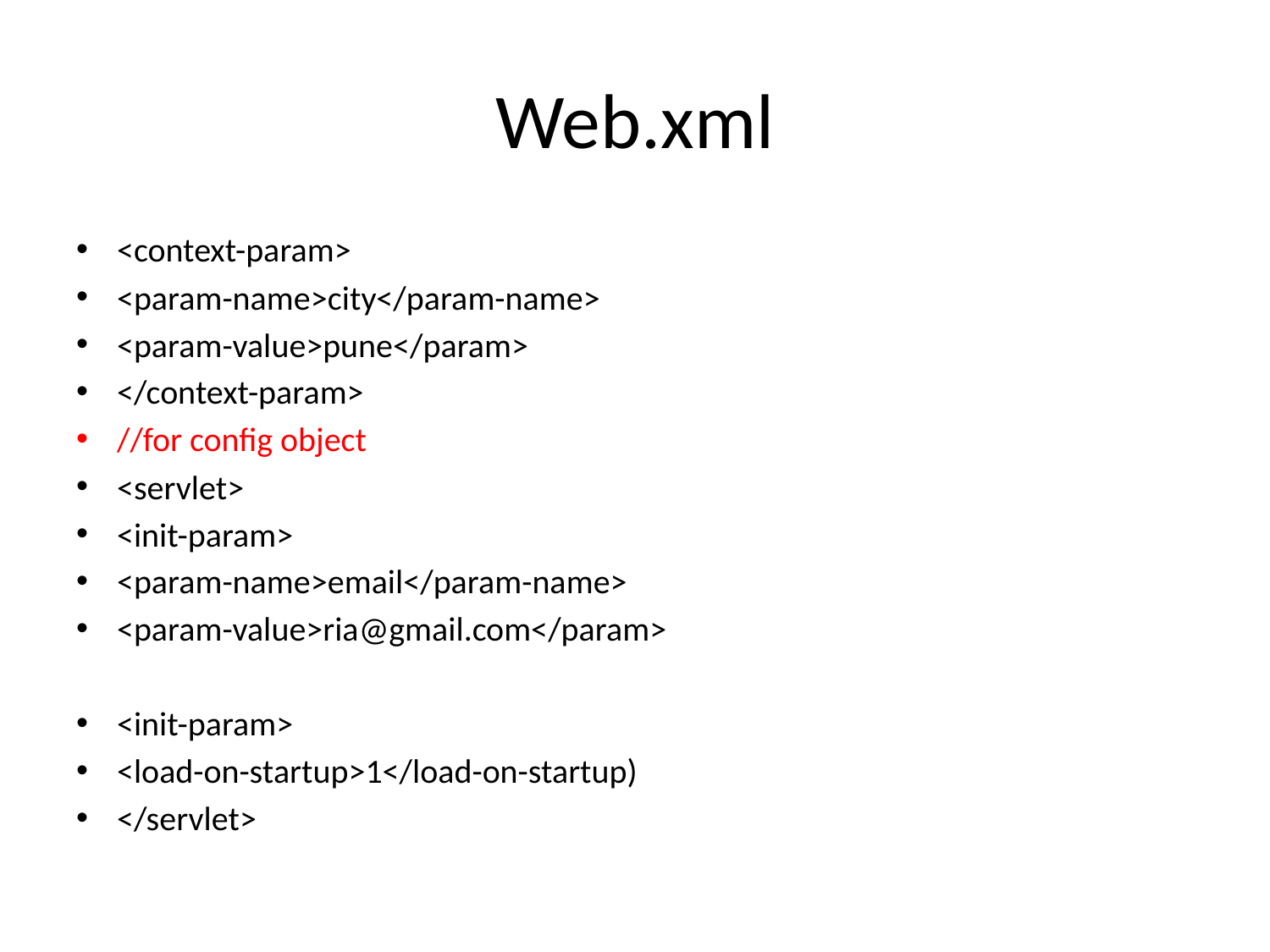

# Web.xml
<context-param>
<param-name>city</param-name>
<param-value>pune</param>
</context-param>
//for config object
<servlet>
<init-param>
<param-name>email</param-name>
<param-value>ria@gmail.com</param>

<init-param>
<load-on-startup>1</load-on-startup)
</servlet>